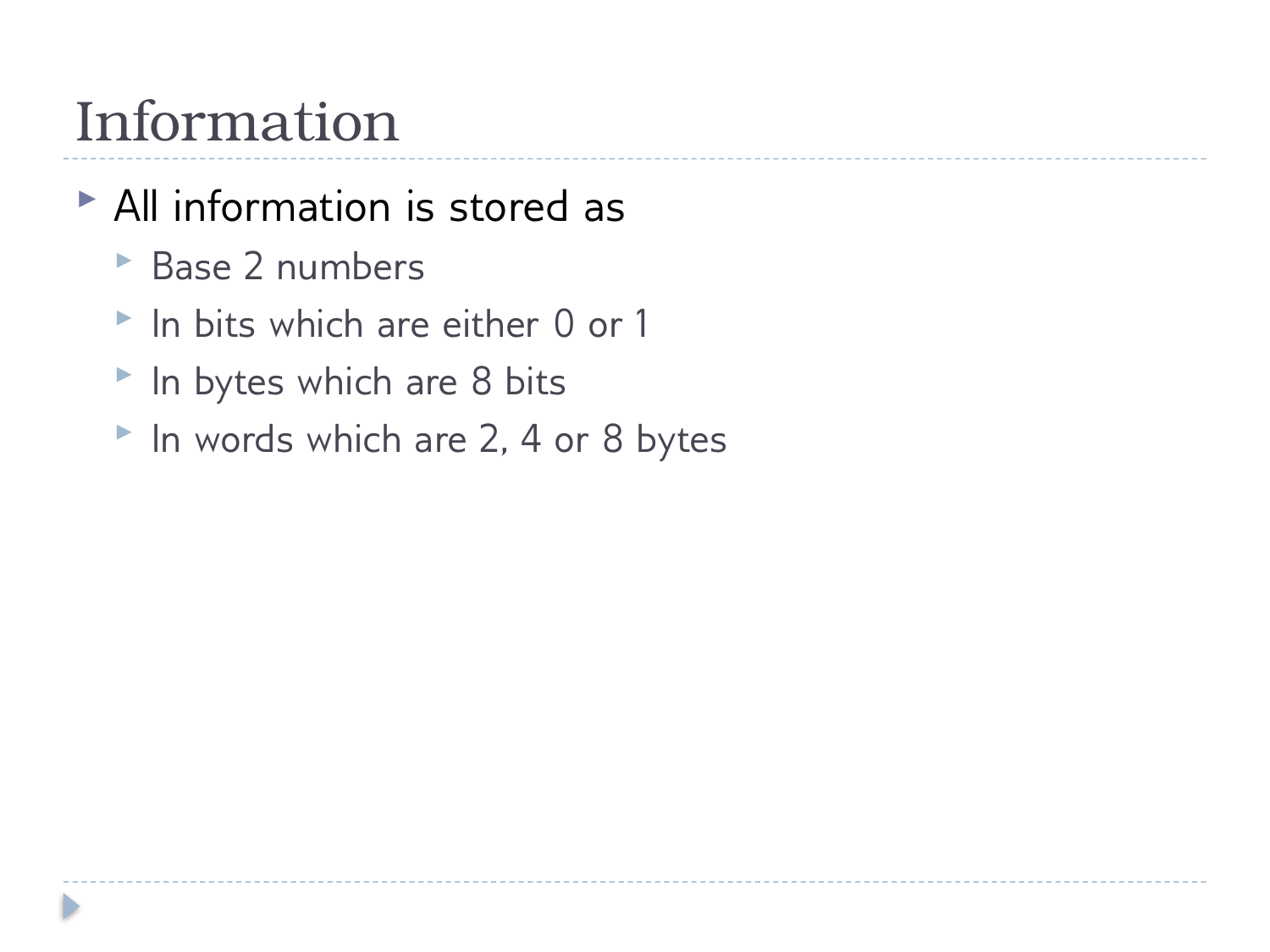

# Information
All information is stored as
Base 2 numbers
In bits which are either 0 or 1
In bytes which are 8 bits
In words which are 2, 4 or 8 bytes